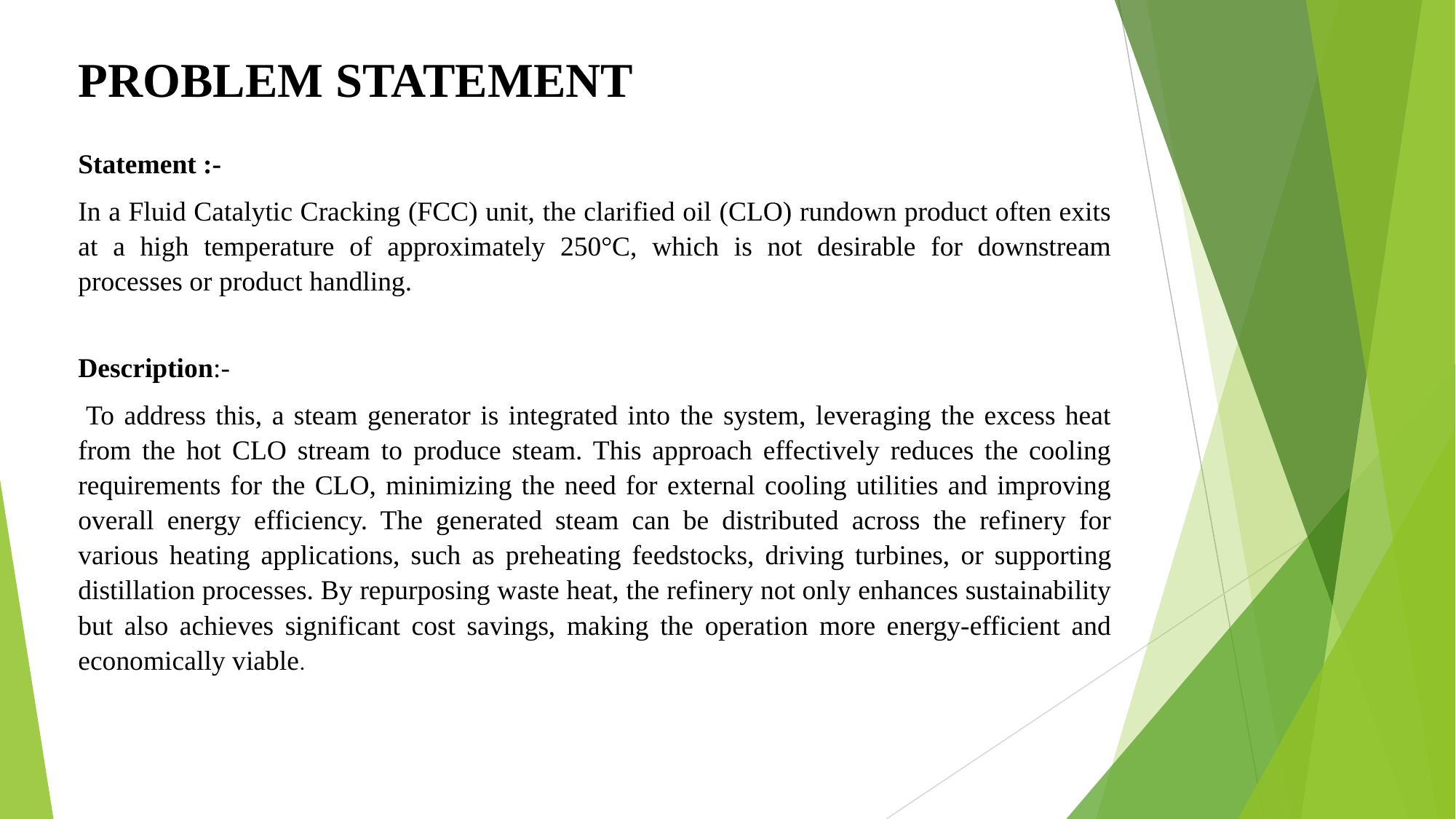

PROBLEM STATEMENT
Statement :-
In a Fluid Catalytic Cracking (FCC) unit, the clarified oil (CLO) rundown product often exits at a high temperature of approximately 250°C, which is not desirable for downstream processes or product handling.

Description:-
 To address this, a steam generator is integrated into the system, leveraging the excess heat from the hot CLO stream to produce steam. This approach effectively reduces the cooling requirements for the CLO, minimizing the need for external cooling utilities and improving overall energy efficiency. The generated steam can be distributed across the refinery for various heating applications, such as preheating feedstocks, driving turbines, or supporting distillation processes. By repurposing waste heat, the refinery not only enhances sustainability but also achieves significant cost savings, making the operation more energy-efficient and economically viable.